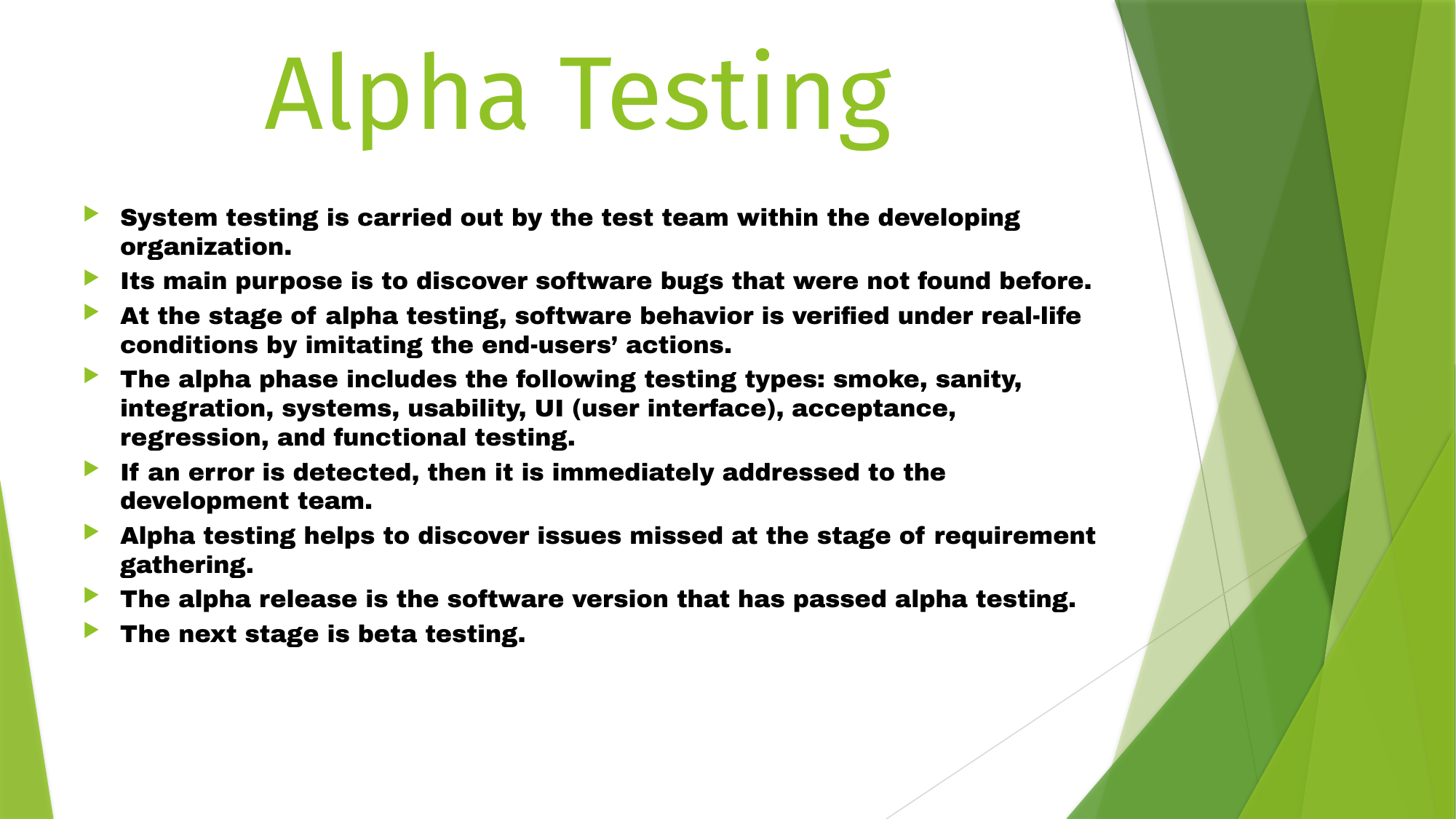

# Alpha Testing
System testing is carried out by the test team within the developing organization.
Its main purpose is to discover software bugs that were not found before.
At the stage of alpha testing, software behavior is verified under real-life conditions by imitating the end-users’ actions.
The alpha phase includes the following testing types: smoke, sanity, integration, systems, usability, UI (user interface), acceptance, regression, and functional testing.
If an error is detected, then it is immediately addressed to the development team.
Alpha testing helps to discover issues missed at the stage of requirement gathering.
The alpha release is the software version that has passed alpha testing.
The next stage is beta testing.